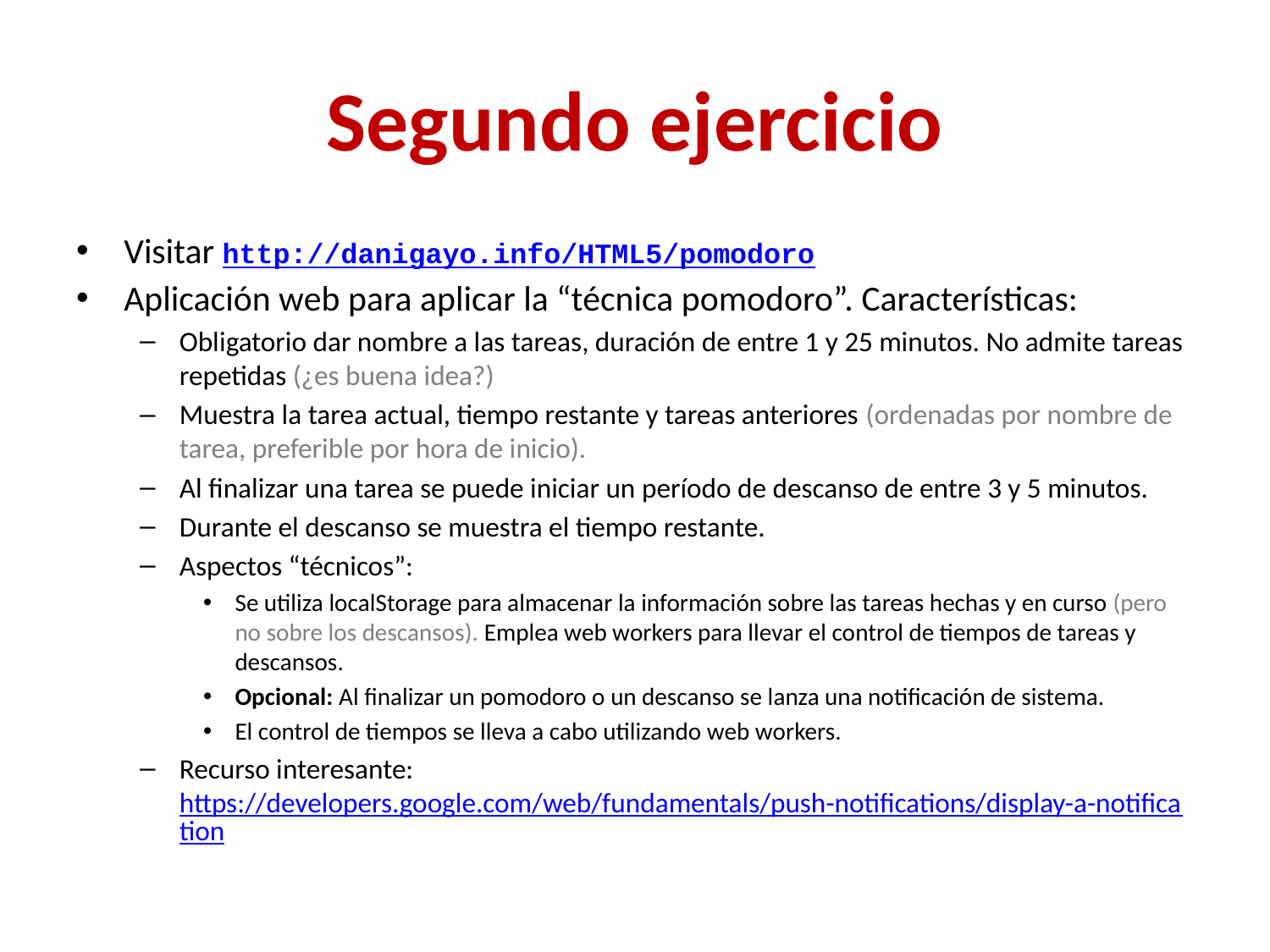

# Segundo ejercicio
Visitar http://danigayo.info/HTML5/pomodoro
Aplicación web para aplicar la “técnica pomodoro”. Características:
Obligatorio dar nombre a las tareas, duración de entre 1 y 25 minutos. No admite tareas repetidas (¿es buena idea?)
Muestra la tarea actual, tiempo restante y tareas anteriores (ordenadas por nombre de tarea, preferible por hora de inicio).
Al finalizar una tarea se puede iniciar un período de descanso de entre 3 y 5 minutos.
Durante el descanso se muestra el tiempo restante.
Aspectos “técnicos”:
Se utiliza localStorage para almacenar la información sobre las tareas hechas y en curso (pero no sobre los descansos). Emplea web workers para llevar el control de tiempos de tareas y descansos.
Opcional: Al finalizar un pomodoro o un descanso se lanza una notificación de sistema.
El control de tiempos se lleva a cabo utilizando web workers.
Recurso interesante: https://developers.google.com/web/fundamentals/push-notifications/display-a-notification